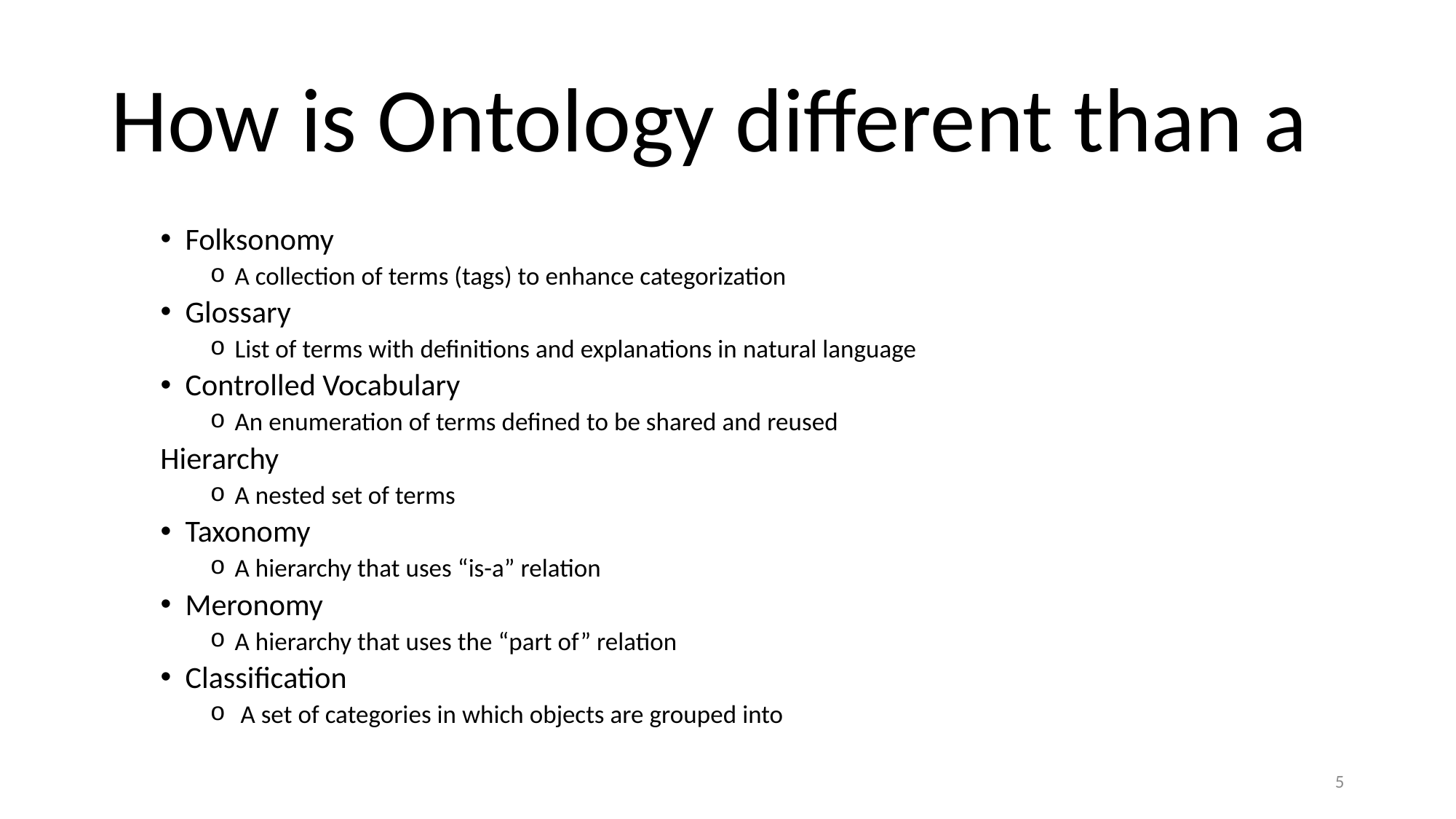

# How is Ontology different than a
Folksonomy
A collection of terms (tags) to enhance categorization
Glossary
List of terms with definitions and explanations in natural language
Controlled Vocabulary
An enumeration of terms defined to be shared and reused
Hierarchy
A nested set of terms
Taxonomy
A hierarchy that uses “is-a” relation
Meronomy
A hierarchy that uses the “part of” relation
Classification
 A set of categories in which objects are grouped into
5